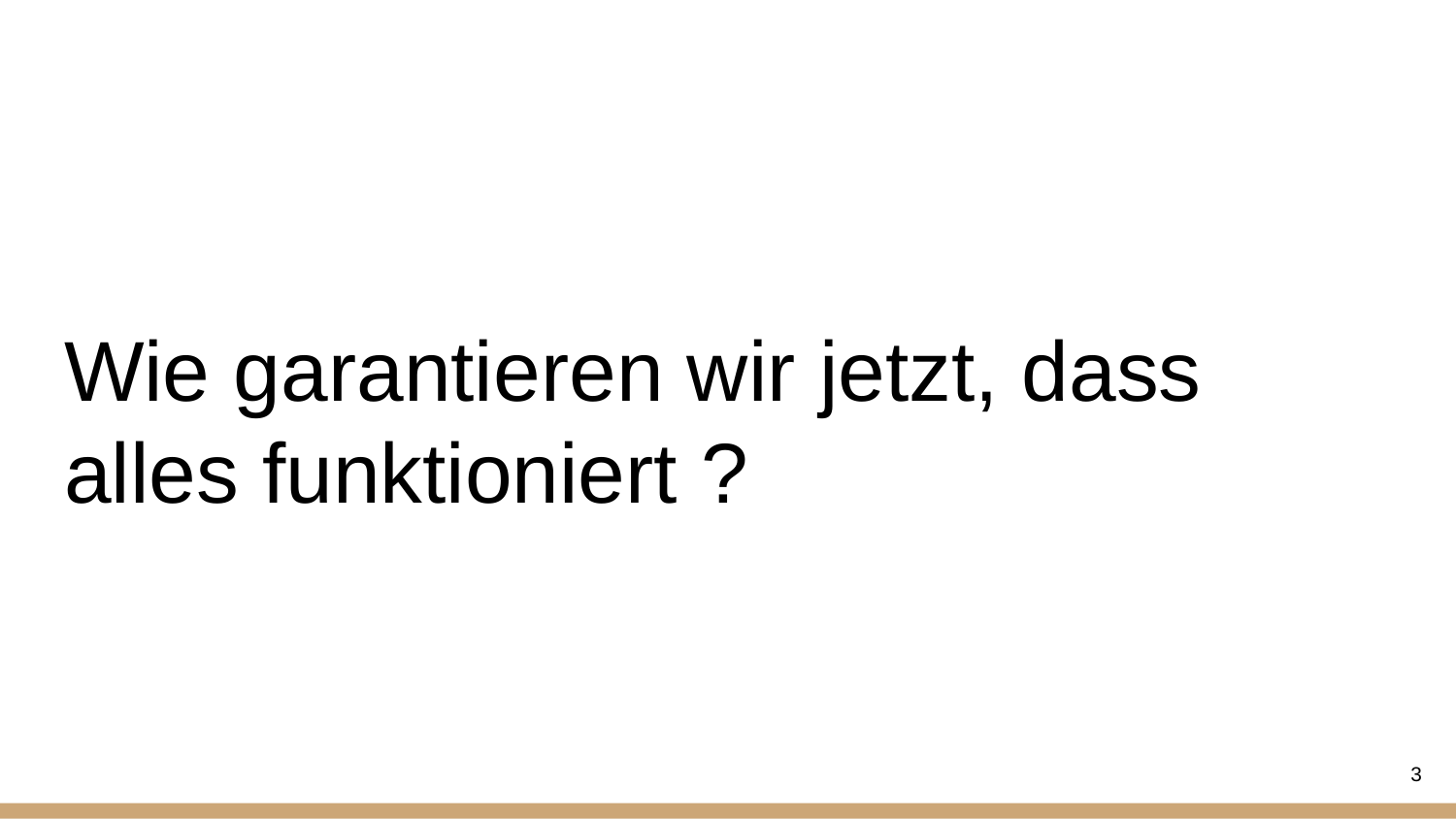

Wie garantieren wir jetzt, dass alles funktioniert ?
3